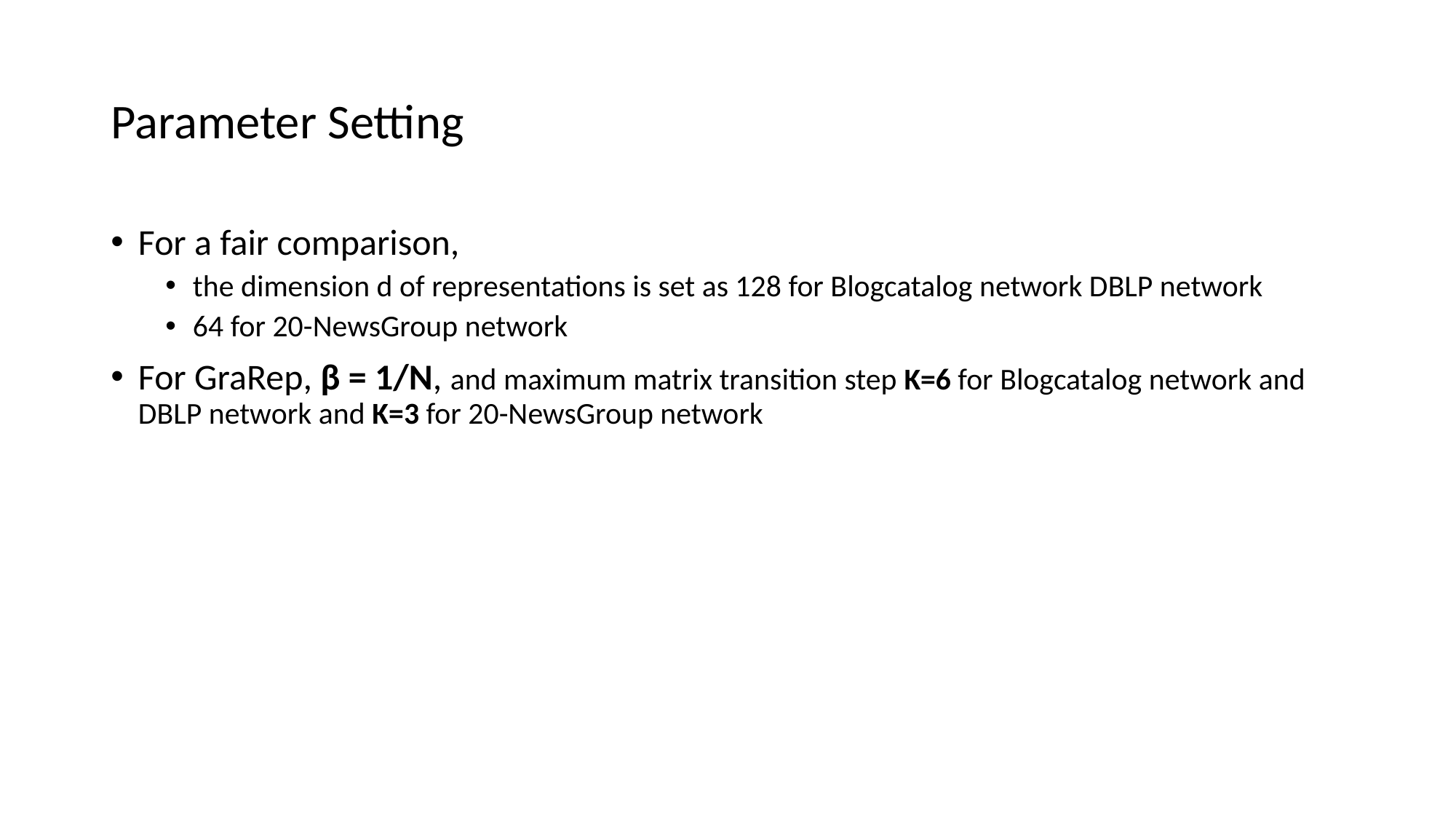

# Parameter Setting
For a fair comparison,
the dimension d of representations is set as 128 for Blogcatalog network DBLP network
64 for 20-NewsGroup network
For GraRep, β = 1/N, and maximum matrix transition step K=6 for Blogcatalog network and DBLP network and K=3 for 20-NewsGroup network